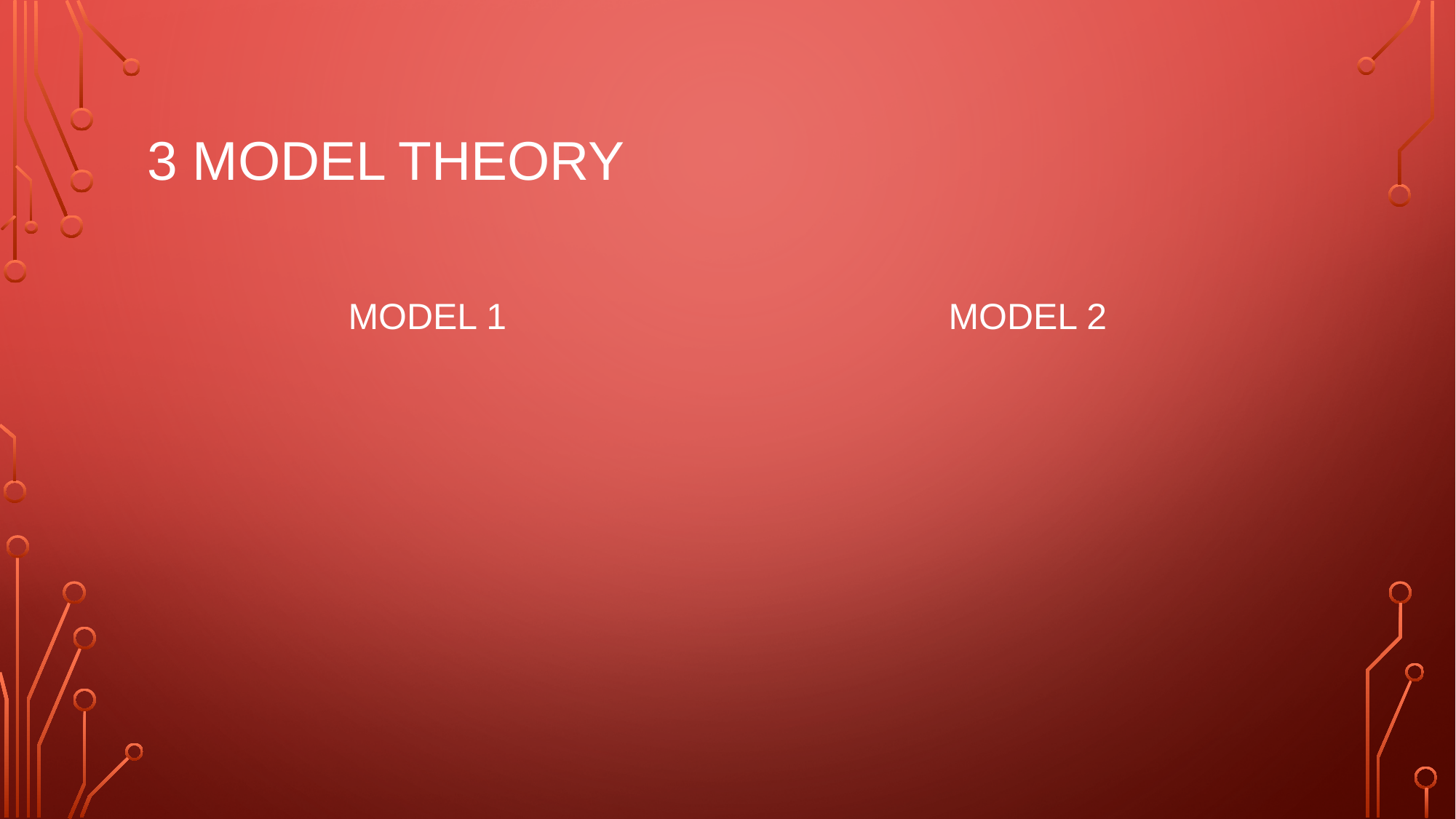

# 3 MODEL THEORY
MODEL 2
MODEL 1